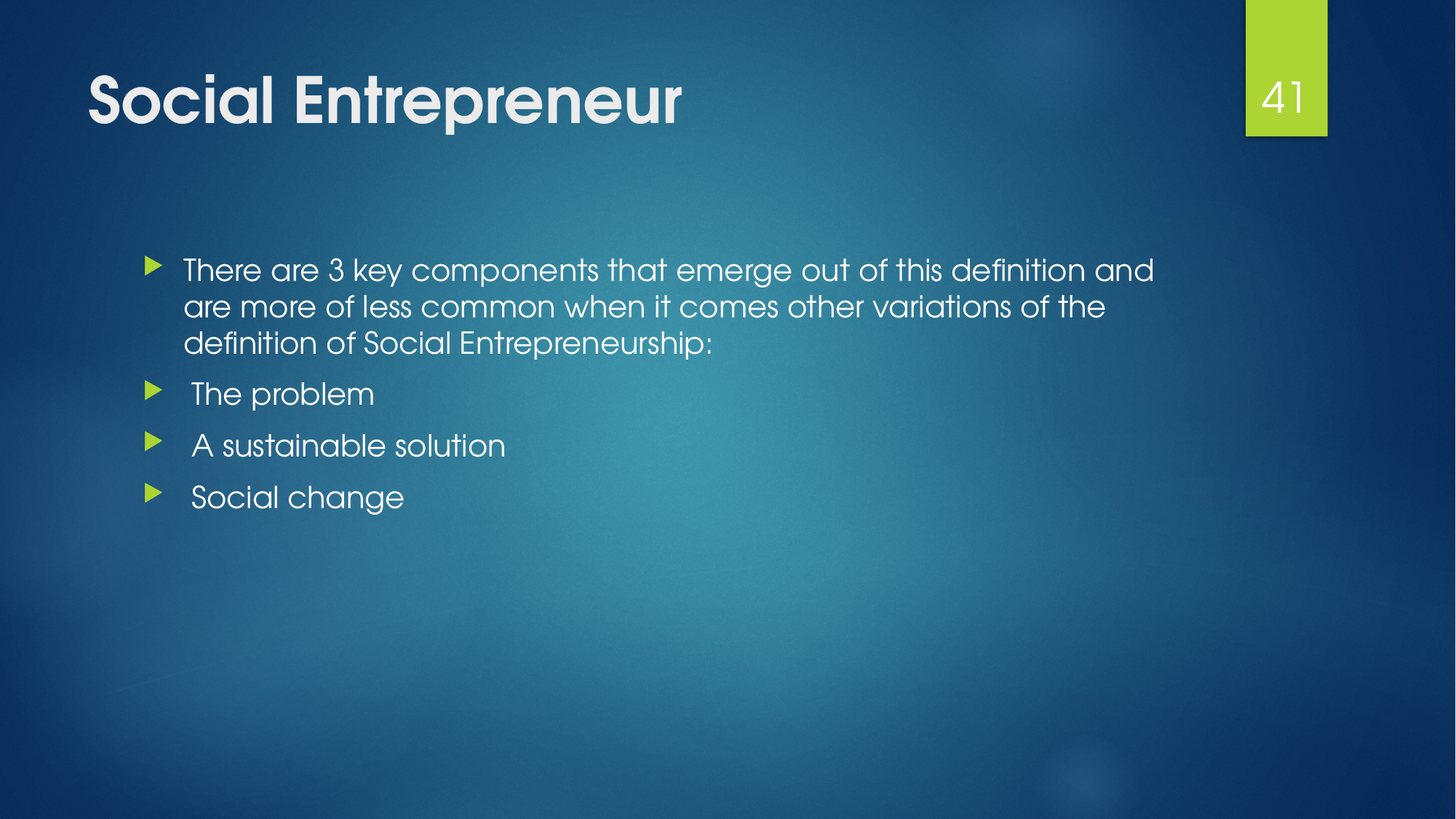

41
# Social Entrepreneur
There are 3 key components that emerge out of this definition and are more of less common when it comes other variations of the definition of Social Entrepreneurship:
 The problem
 A sustainable solution
 Social change